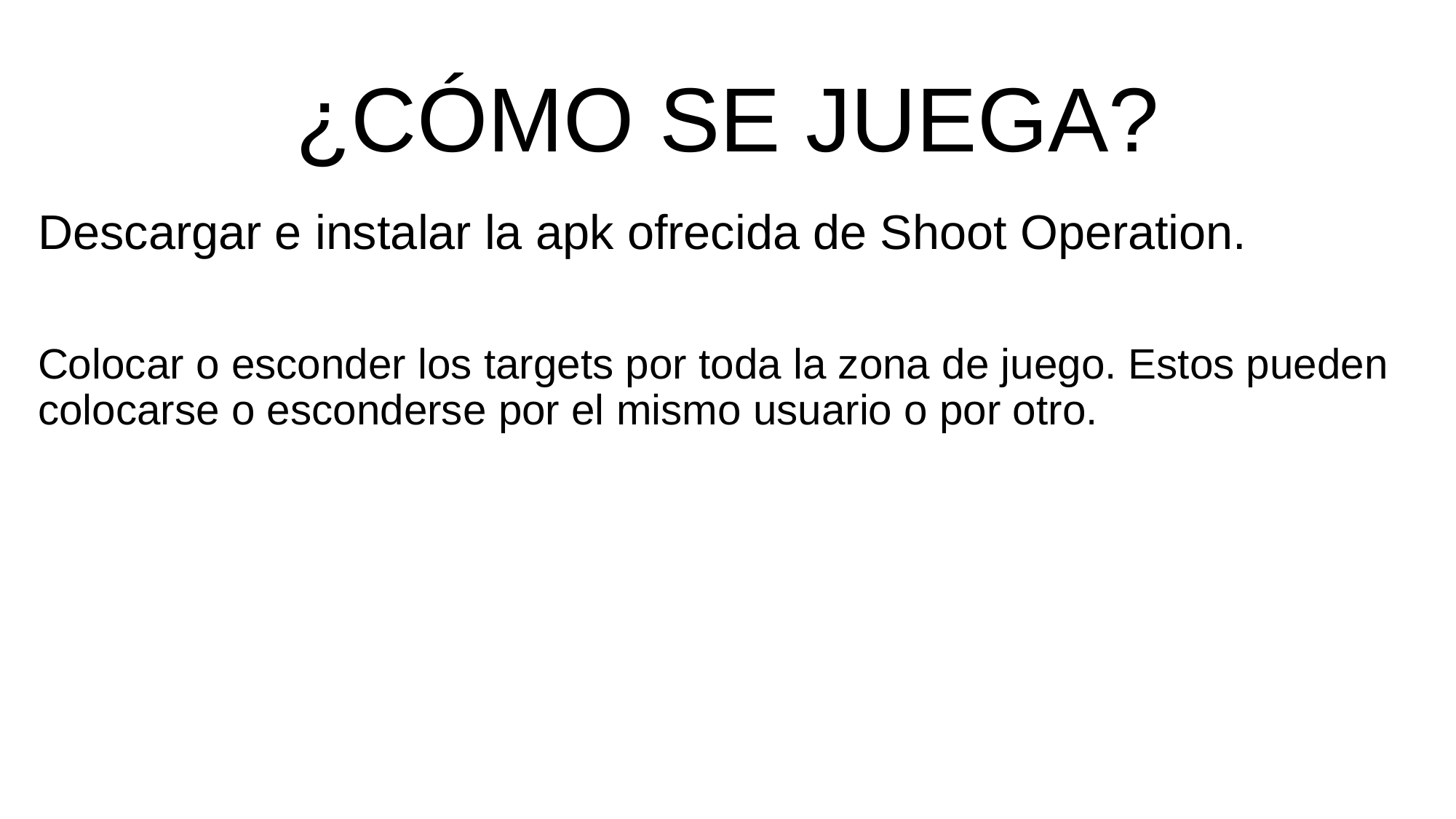

# ¿CÓMO SE JUEGA?
Descargar e instalar la apk ofrecida de Shoot Operation.

Colocar o esconder los targets por toda la zona de juego. Estos pueden colocarse o esconderse por el mismo usuario o por otro.